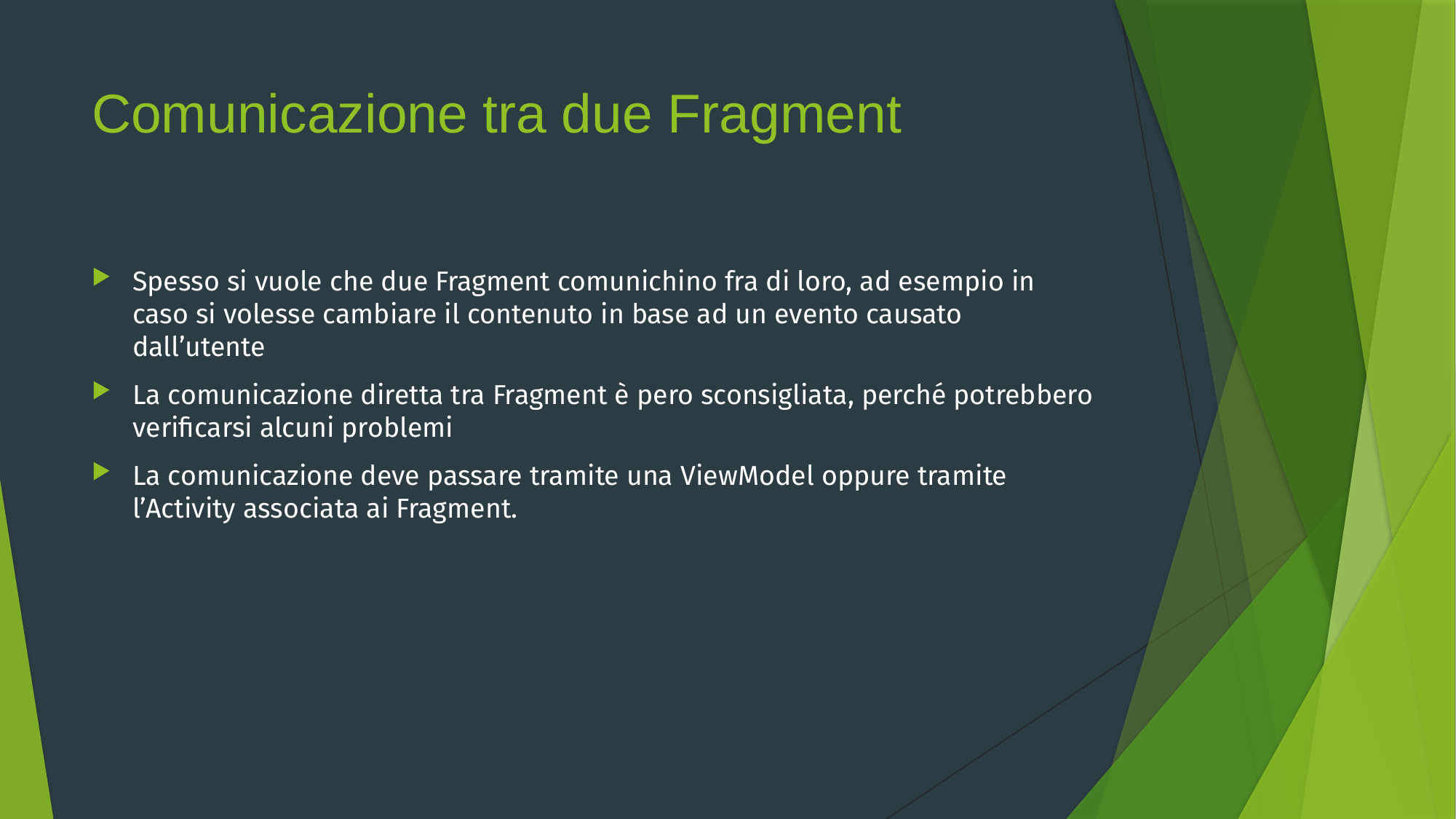

# Comunicazione tra due Fragment
Spesso si vuole che due Fragment comunichino fra di loro, ad esempio in caso si volesse cambiare il contenuto in base ad un evento causato dall’utente
La comunicazione diretta tra Fragment è pero sconsigliata, perché potrebbero verificarsi alcuni problemi
La comunicazione deve passare tramite una ViewModel oppure tramite l’Activity associata ai Fragment.